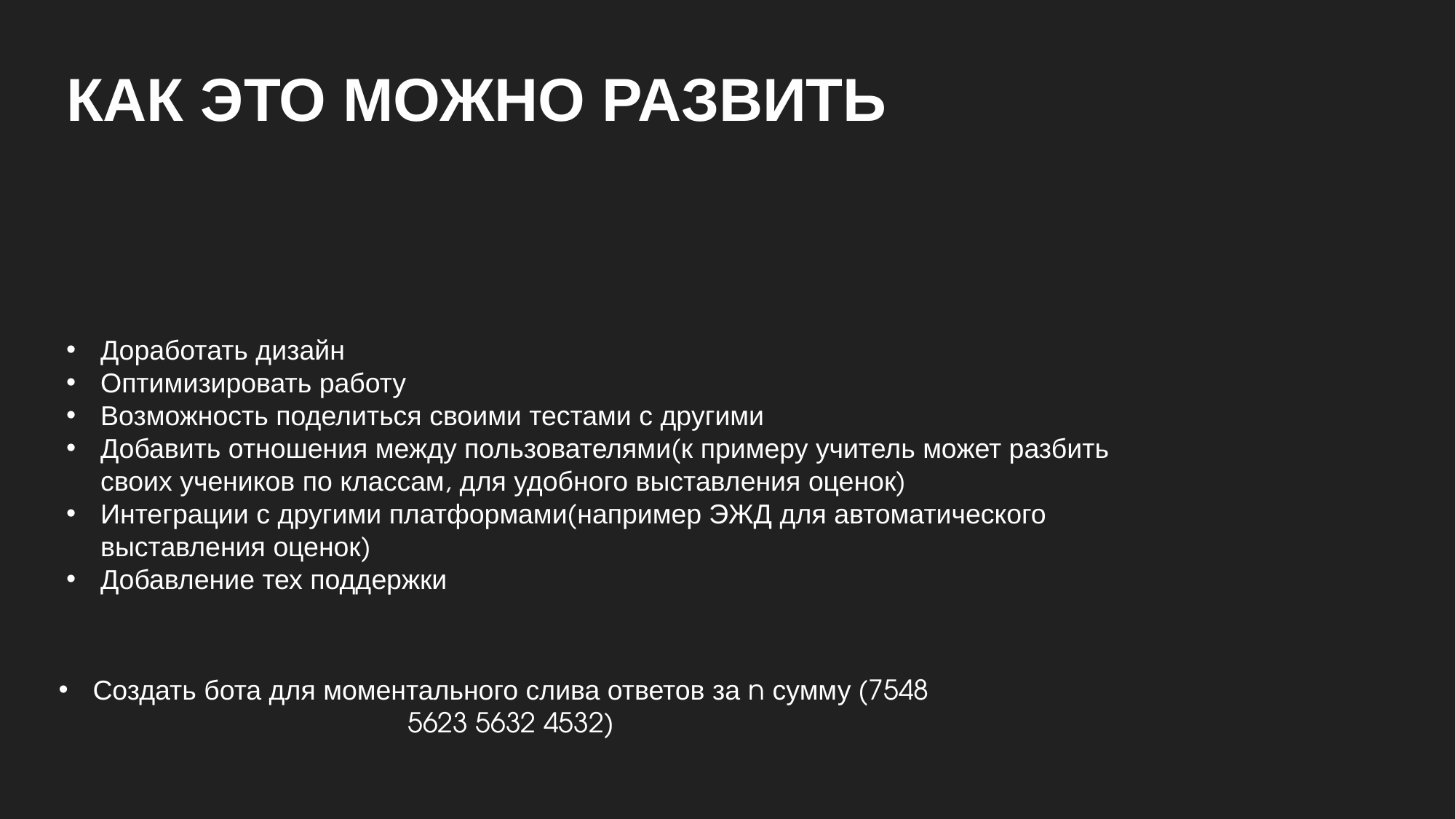

КАК ЭТО МОЖНО РАЗВИТЬ
Доработать дизайн
Оптимизировать работу
Возможность поделиться своими тестами с другими
Добавить отношения между пользователями(к примеру учитель может разбить своих учеников по классам, для удобного выставления оценок)
Интеграции с другими платформами(например ЭЖД для автоматического выставления оценок)
Добавление тех поддержки

Создать бота для моментального слива ответов за n сумму (7548 5623 5632 4532)